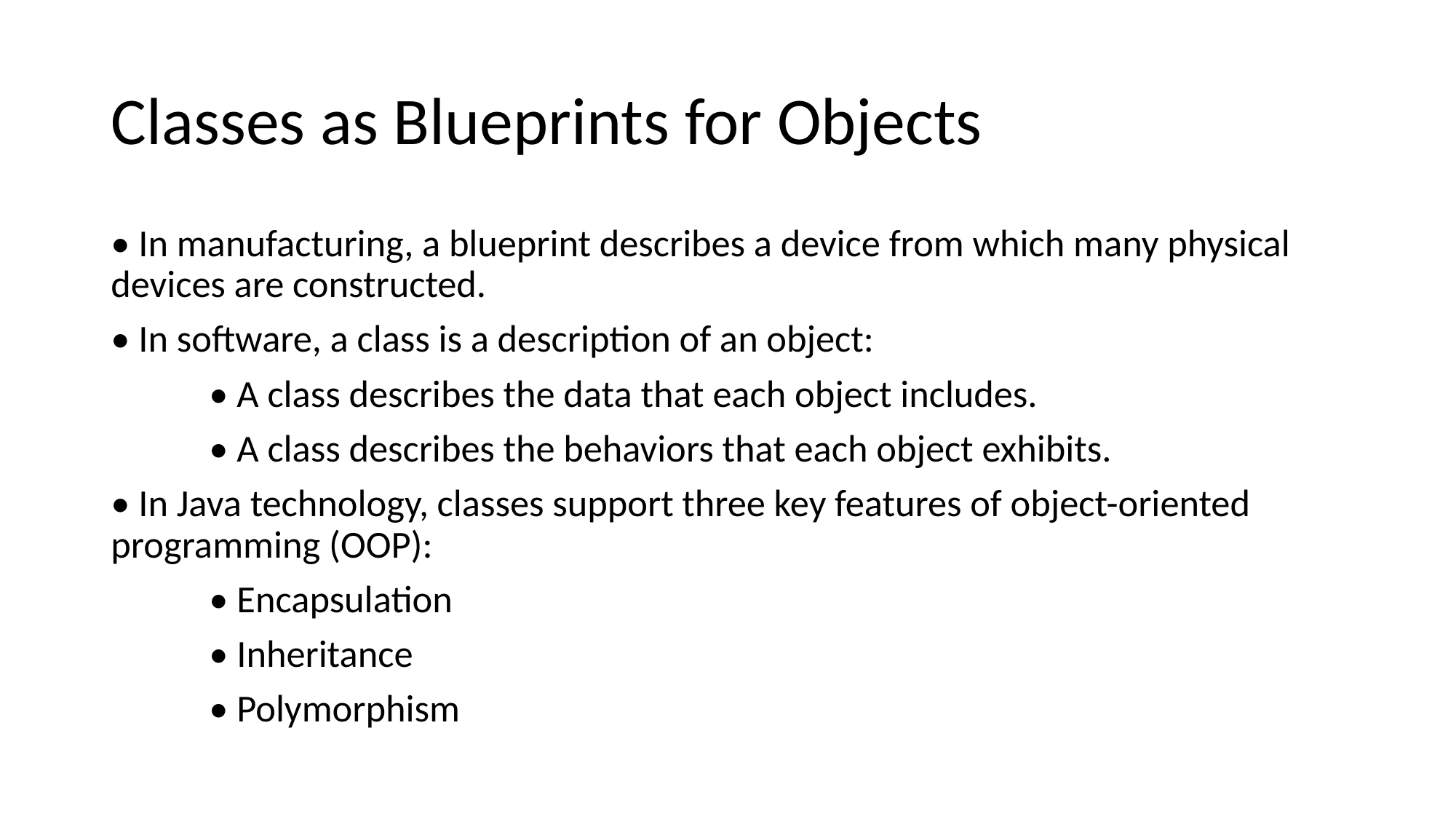

# Classes as Blueprints for Objects
• In manufacturing, a blueprint describes a device from which many physical devices are constructed.
• In software, a class is a description of an object:
	• A class describes the data that each object includes.
	• A class describes the behaviors that each object exhibits.
• In Java technology, classes support three key features of object-oriented programming (OOP):
	• Encapsulation
	• Inheritance
	• Polymorphism